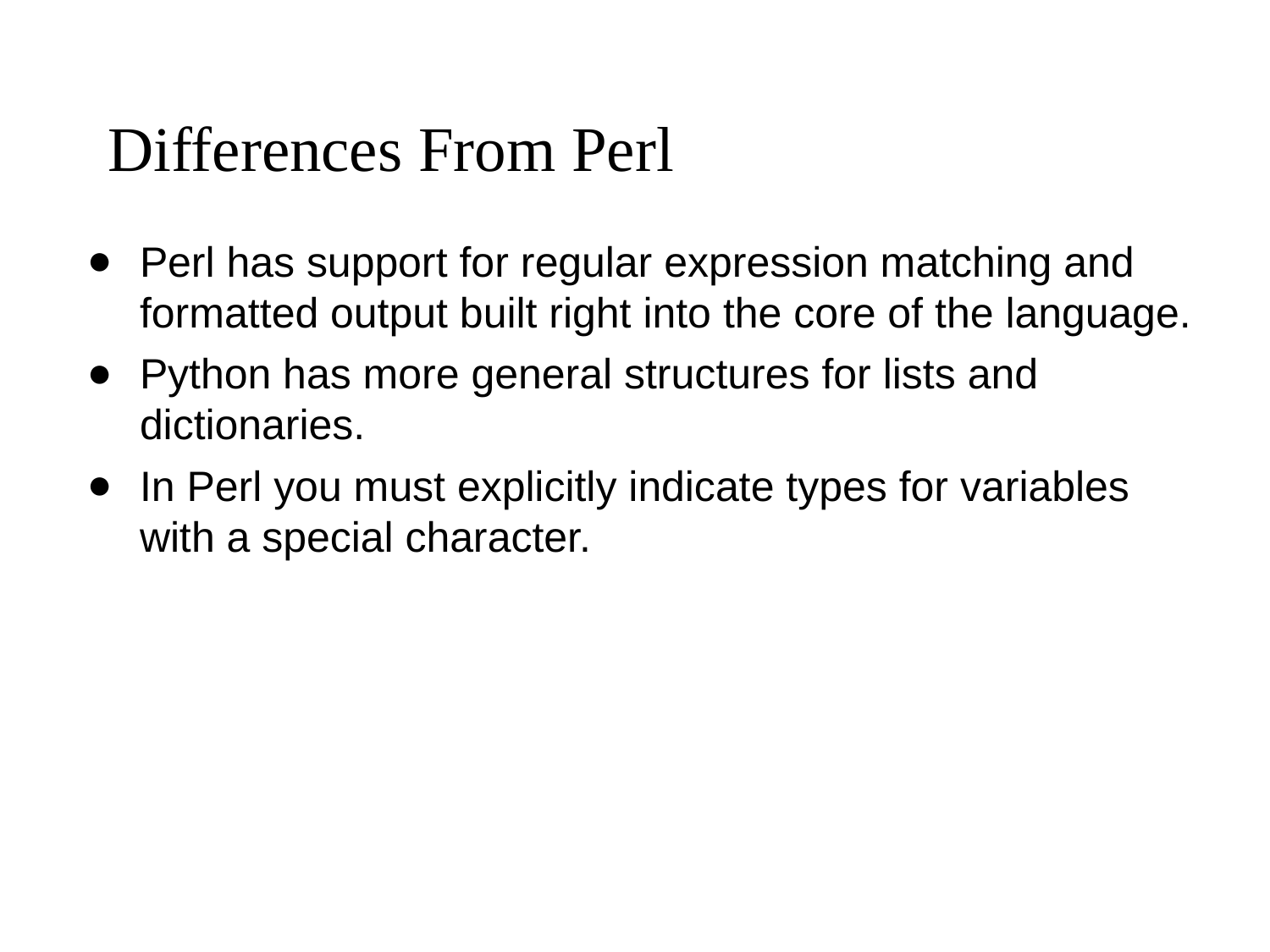

# Differences From Perl
Perl has support for regular expression matching and formatted output built right into the core of the language.
Python has more general structures for lists and dictionaries.
In Perl you must explicitly indicate types for variables with a special character.